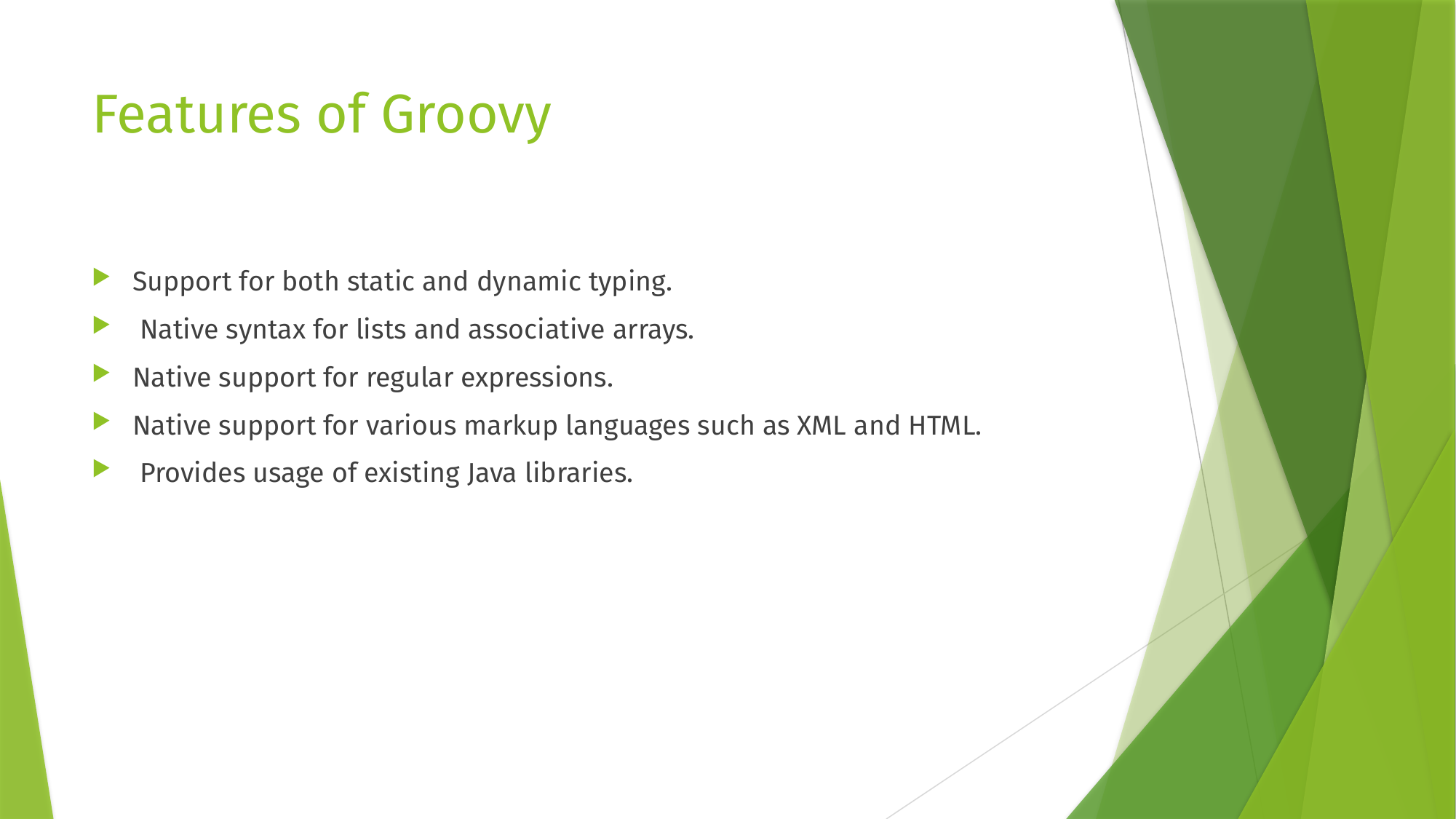

# Features of Groovy
Support for both static and dynamic typing.
 Native syntax for lists and associative arrays.
Native support for regular expressions.
Native support for various markup languages such as XML and HTML.
 Provides usage of existing Java libraries.